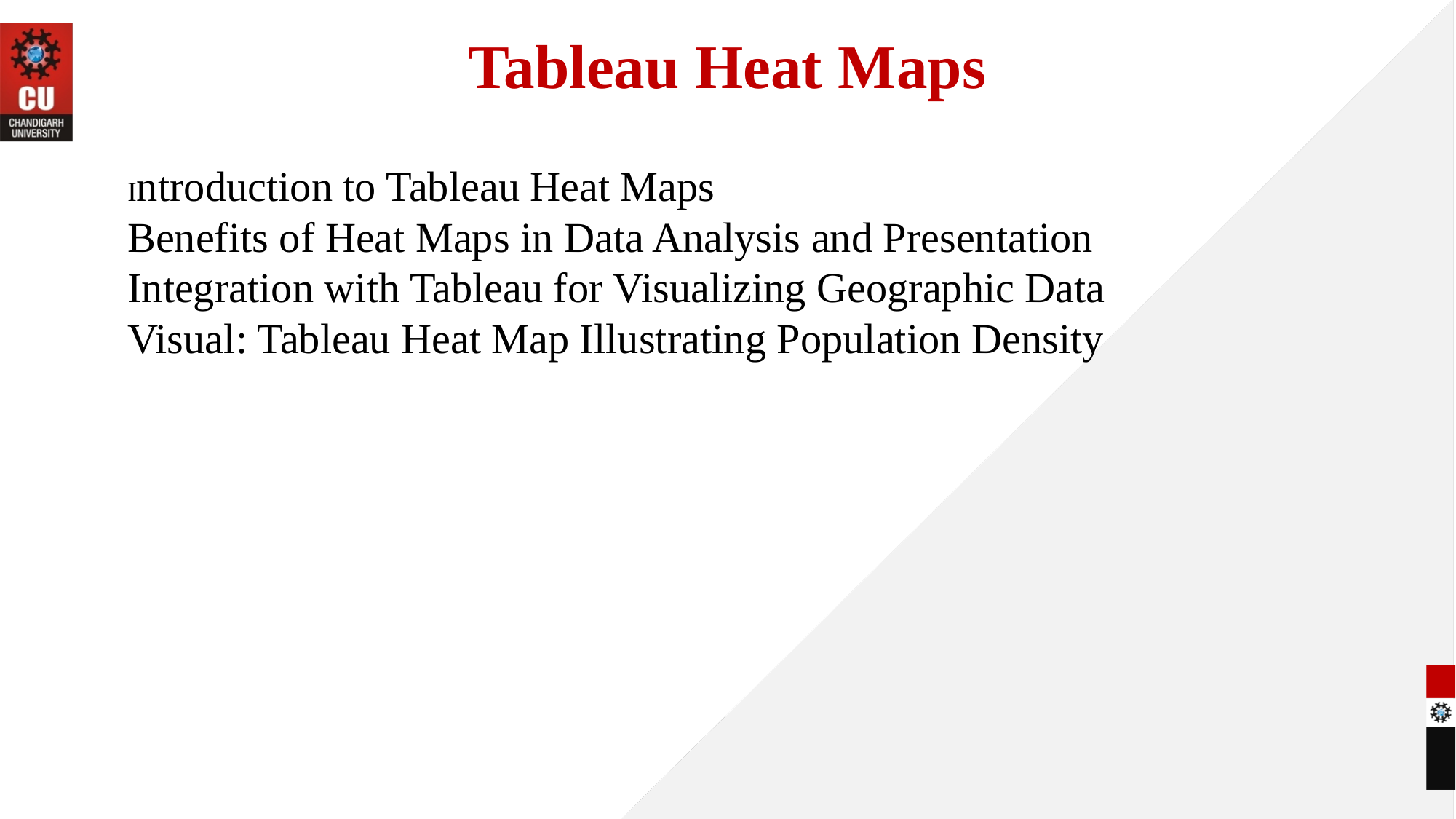

# Tableau Heat Maps
Introduction to Tableau Heat Maps
Benefits of Heat Maps in Data Analysis and Presentation
Integration with Tableau for Visualizing Geographic Data
Visual: Tableau Heat Map Illustrating Population Density